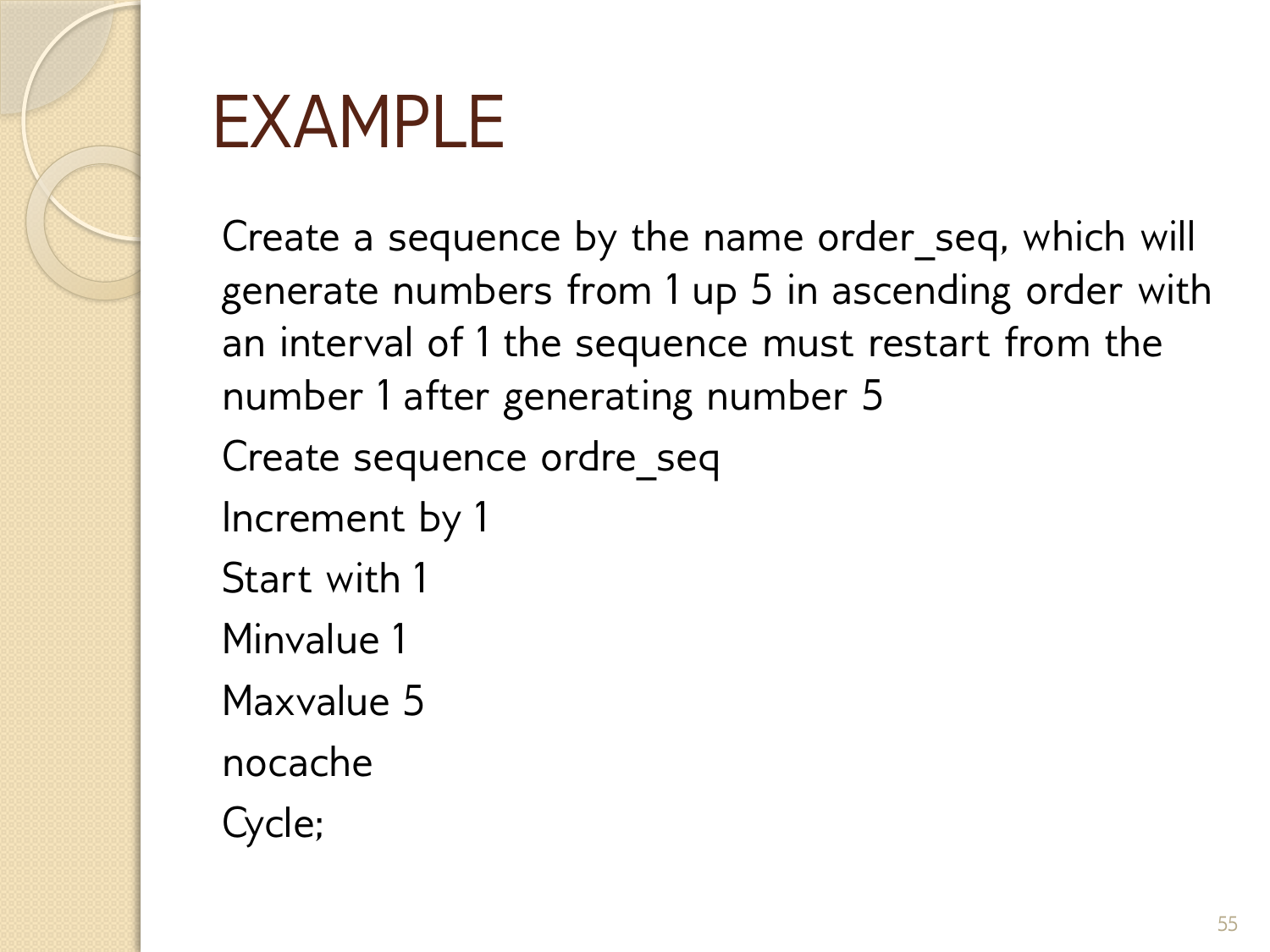

# EXAMPLE
Create a sequence by the name order_seq, which will generate numbers from 1 up 5 in ascending order with an interval of 1 the sequence must restart from the number 1 after generating number 5
Create sequence ordre_seq
Increment by 1
Start with 1
Minvalue 1
Maxvalue 5
nocache
Cycle;

55